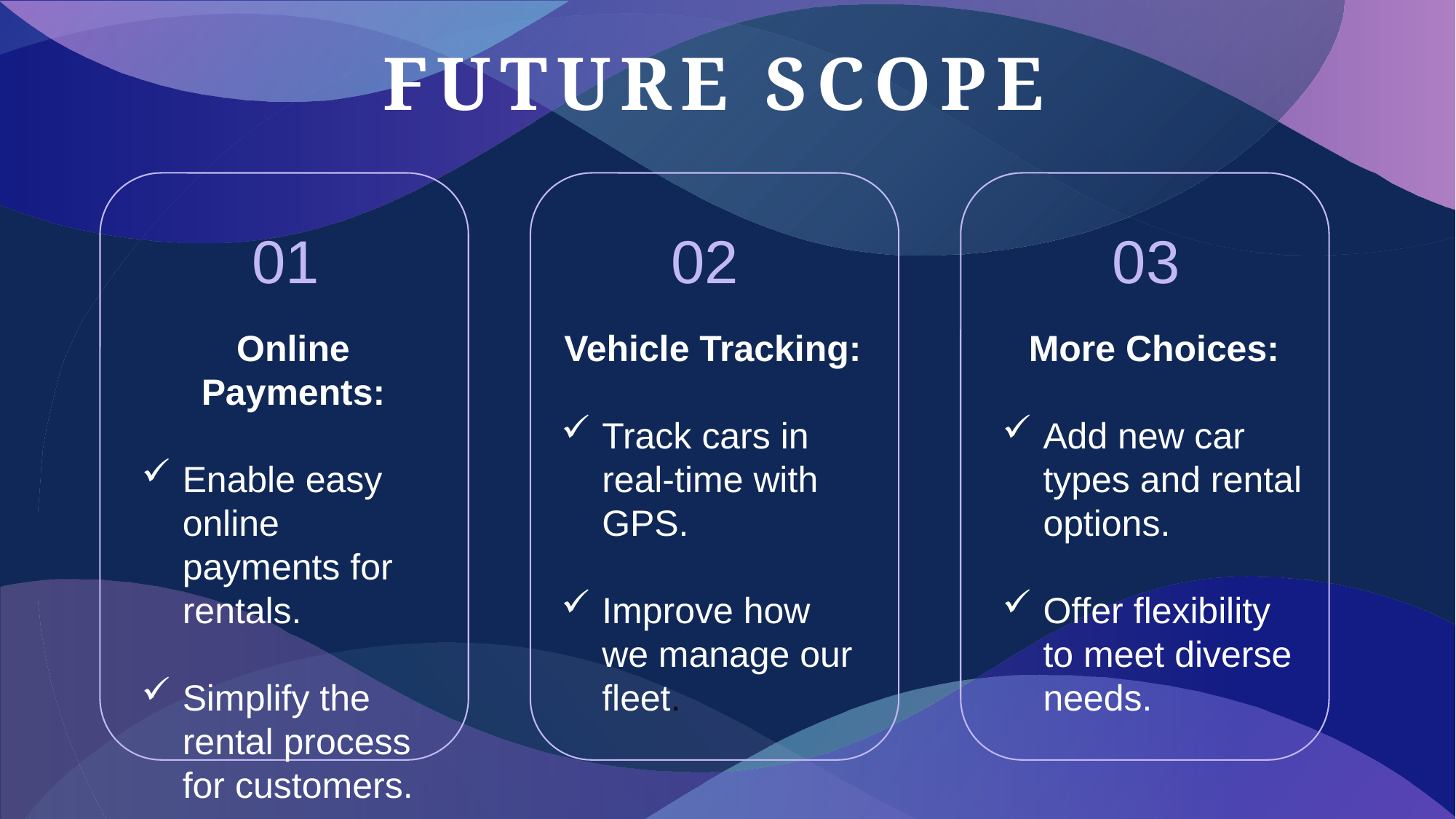

# FUTURE SCOPE

01
02
03
Online Payments:

Enable easy online payments for rentals.

Simplify the rental process for customers.

Vehicle Tracking:

Track cars in real-time with GPS.

Improve how we manage our fleet.
More Choices:

Add new car types and rental options.

Offer flexibility to meet diverse needs.